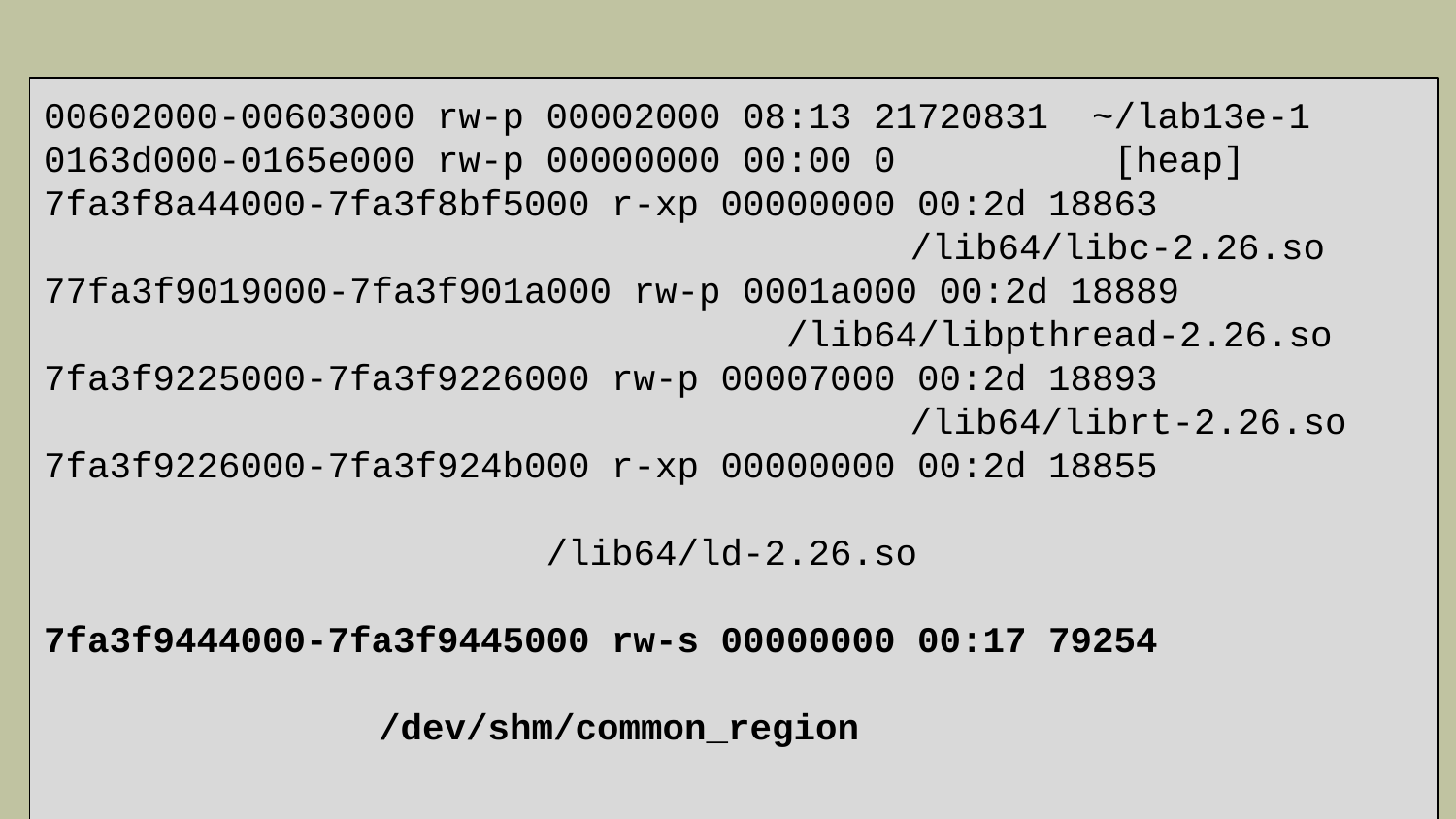

00602000-00603000 rw-p 00002000 08:13 21720831  ~/lab13e-1
0163d000-0165e000 rw-p 00000000 00:00 0          [heap]
7fa3f8a44000-7fa3f8bf5000 r-xp 00000000 00:2d 18863
   /lib64/libc-2.26.so
77fa3f9019000-7fa3f901a000 rw-p 0001a000 00:2d 18889
              /lib64/libpthread-2.26.so
7fa3f9225000-7fa3f9226000 rw-p 00007000 00:2d 18893
   /lib64/librt-2.26.so
7fa3f9226000-7fa3f924b000 r-xp 00000000 00:2d 18855
 												   /lib64/ld-2.26.so

7fa3f9444000-7fa3f9445000 rw-s 00000000 00:17 79254
 											  /dev/shm/common_region